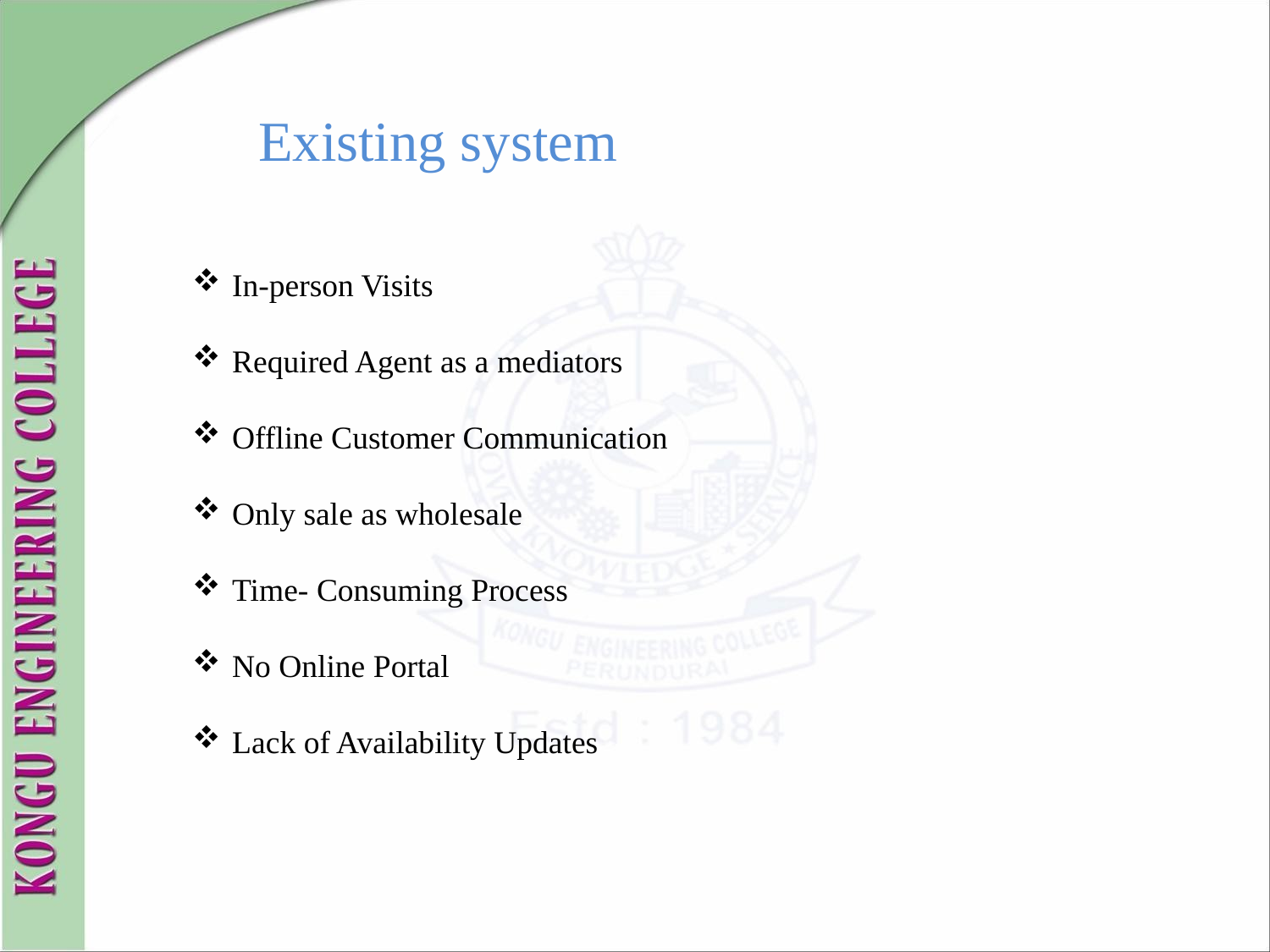

Existing system
In-person Visits
Required Agent as a mediators
Offline Customer Communication
Only sale as wholesale
Time- Consuming Process
No Online Portal
Lack of Availability Updates